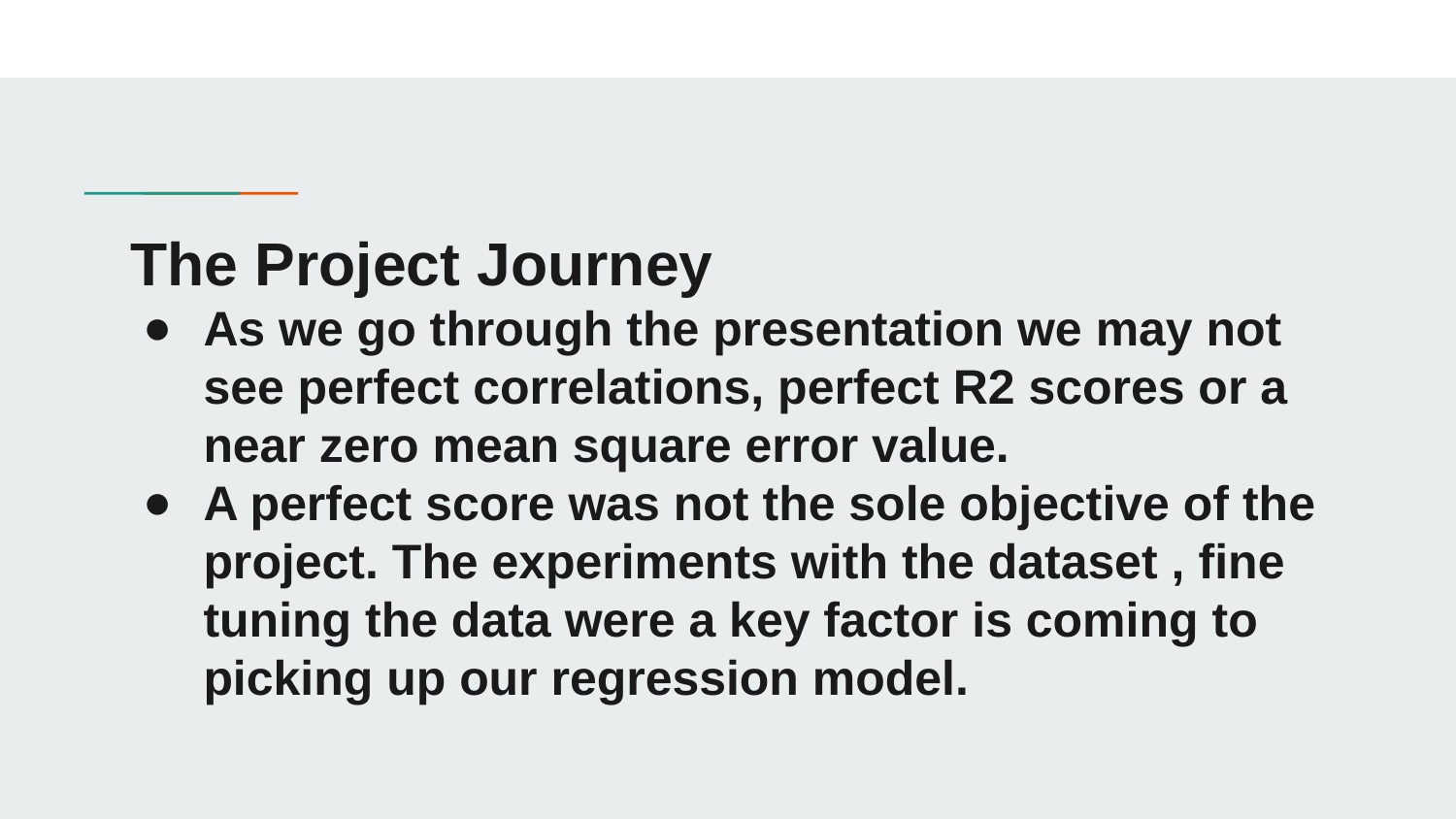

# The Project Journey
As we go through the presentation we may not see perfect correlations, perfect R2 scores or a near zero mean square error value.
A perfect score was not the sole objective of the project. The experiments with the dataset , fine tuning the data were a key factor is coming to picking up our regression model.

											GitHub Link Reference